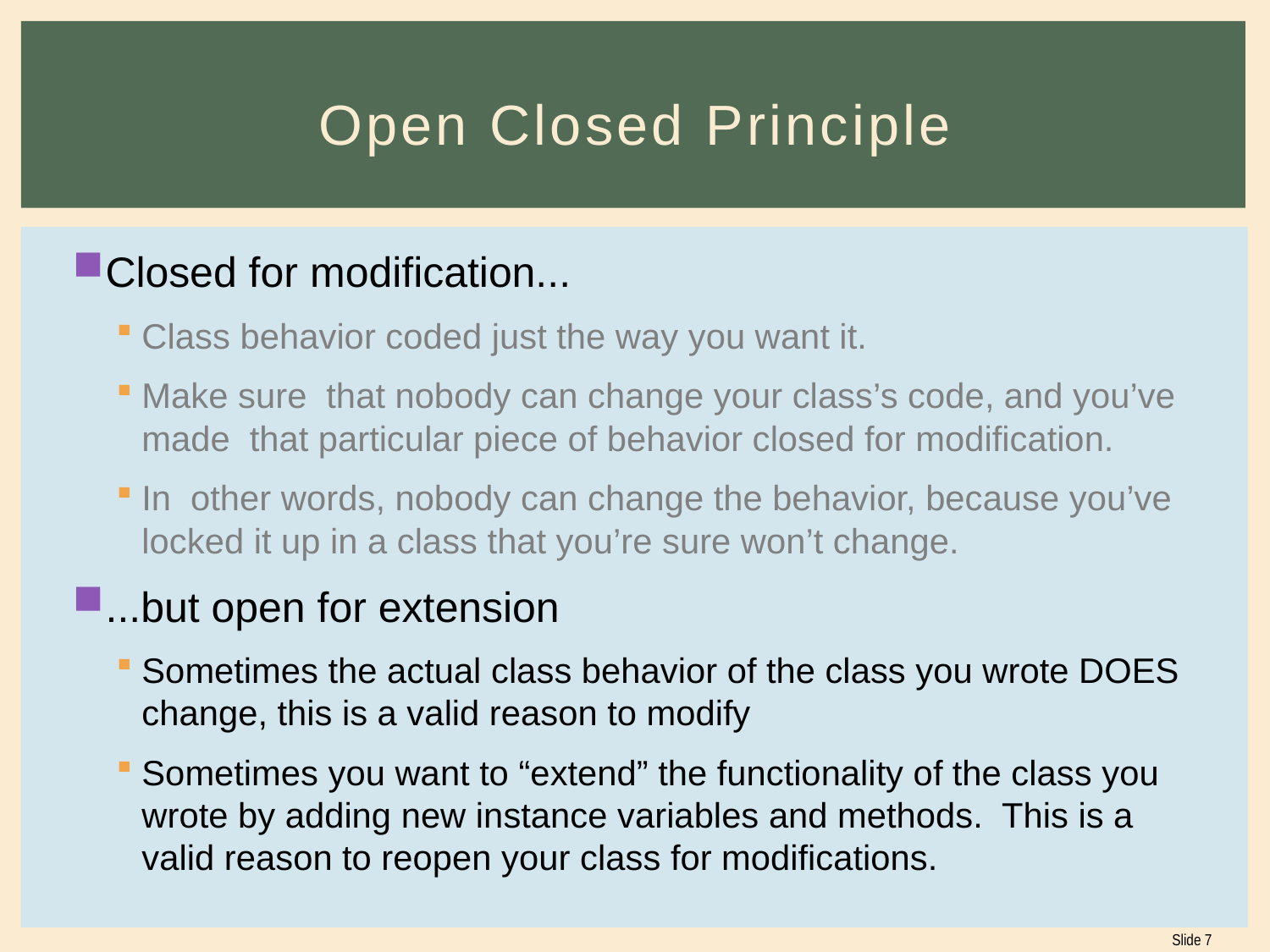

# Open Closed Principle
Closed for modification...
Class behavior coded just the way you want it.
Make sure  that nobody can change your class’s code, and you’ve made  that particular piece of behavior closed for modification.
In  other words, nobody can change the behavior, because you’ve  locked it up in a class that you’re sure won’t change.
...but open for extension
Sometimes the actual class behavior of the class you wrote DOES change, this is a valid reason to modify
Sometimes you want to “extend” the functionality of the class you wrote by adding new instance variables and methods.  This is a valid reason to reopen your class for modifications.